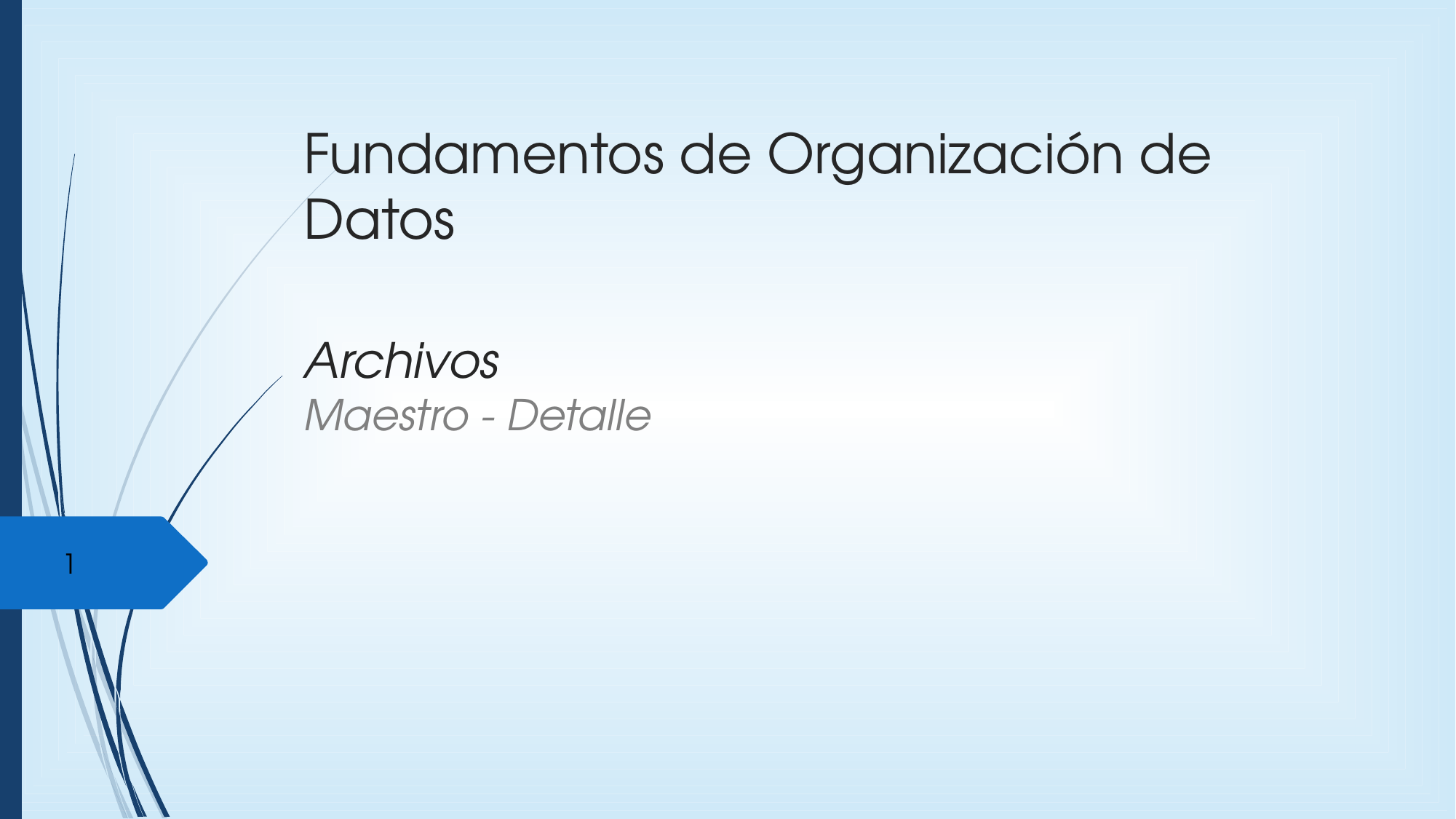

Fundamentos de Organización de Datos
Archivos
Maestro - Detalle

1